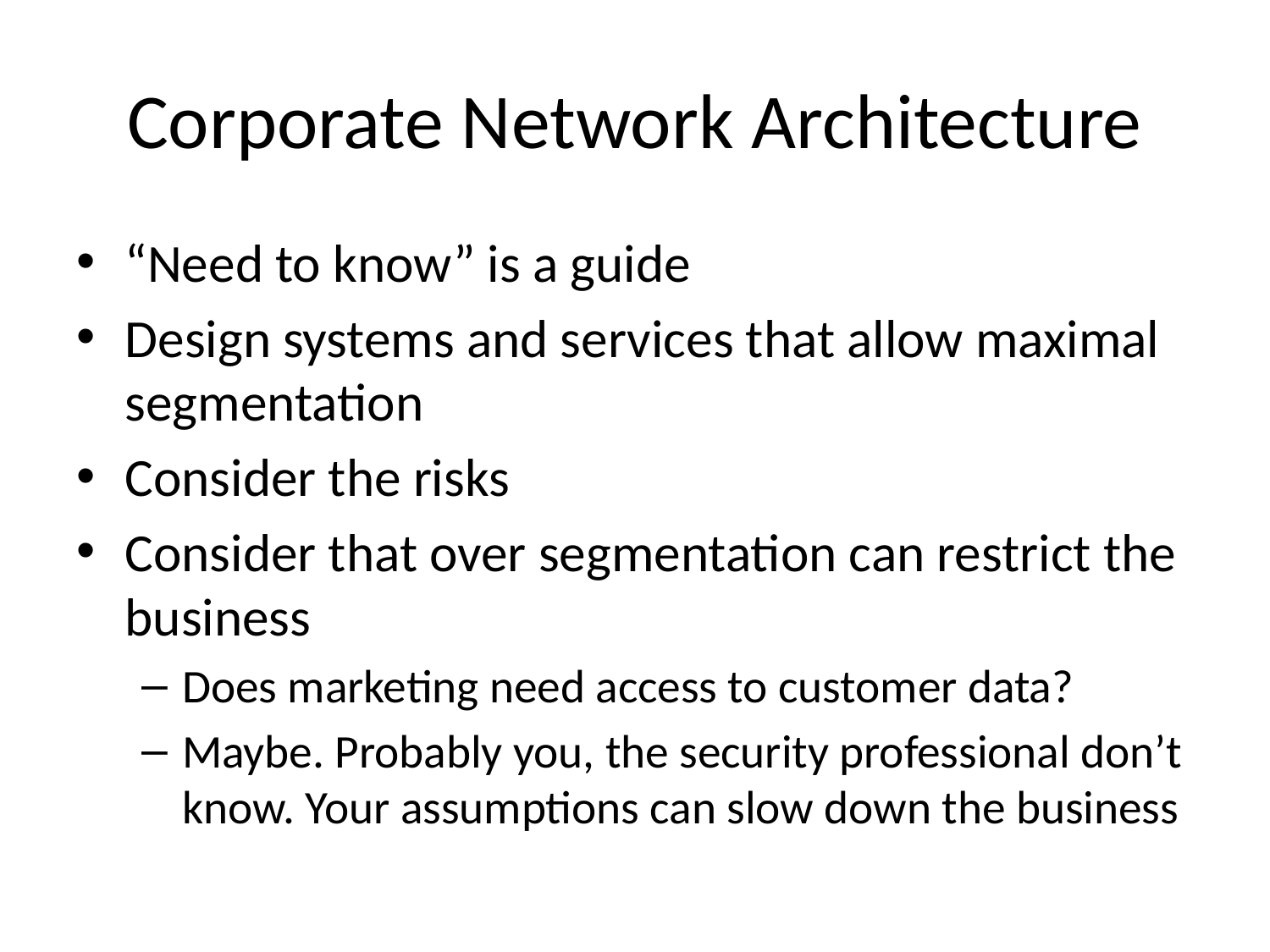

# Corporate Network Architecture
“Need to know” is a guide
Design systems and services that allow maximal segmentation
Consider the risks
Consider that over segmentation can restrict the business
Does marketing need access to customer data?
Maybe. Probably you, the security professional don’t know. Your assumptions can slow down the business